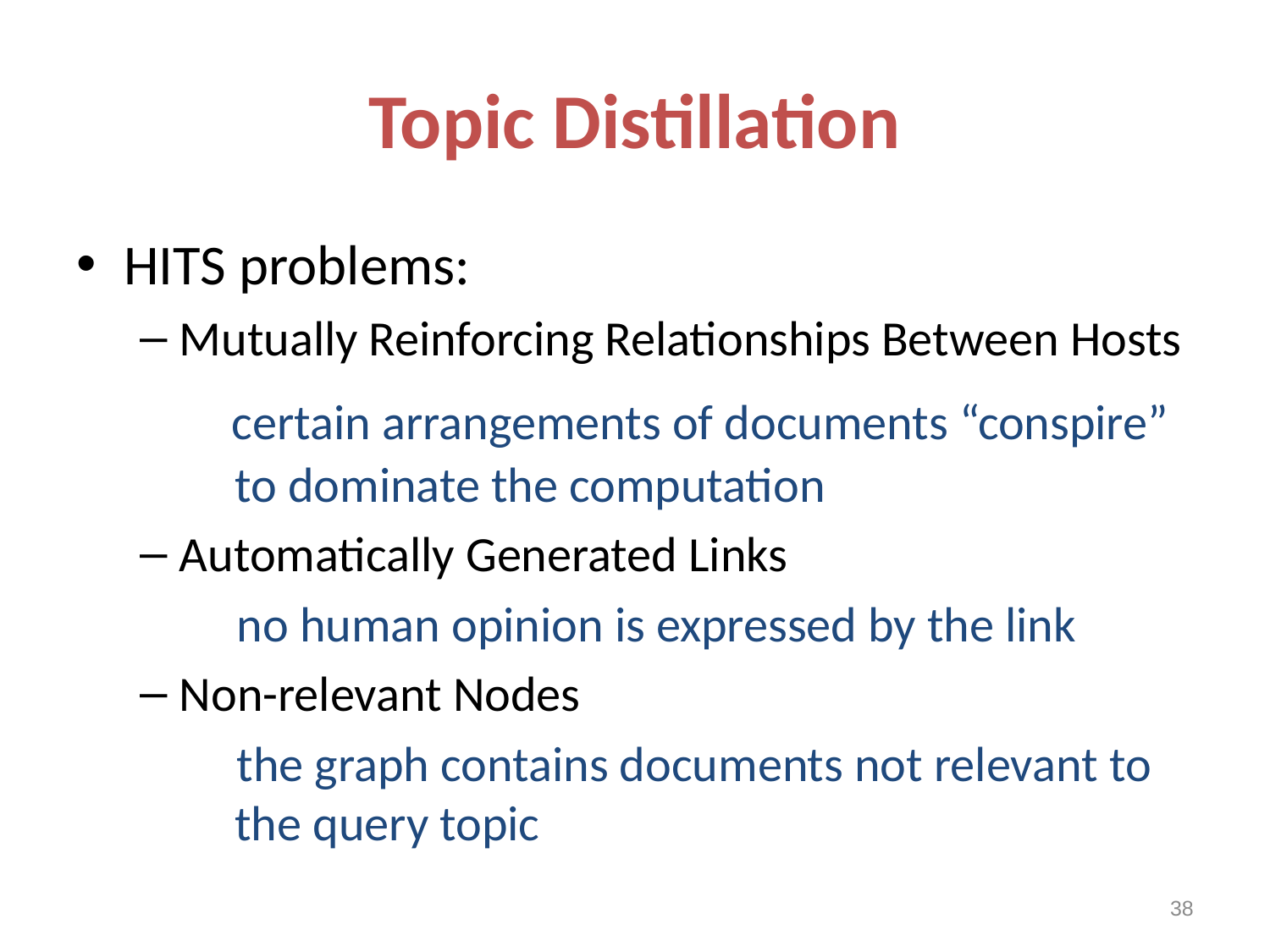

# Topic Distillation
HITS problems:
Mutually Reinforcing Relationships Between Hosts
  certain arrangements of documents “conspire” to dominate the computation
Automatically Generated Links
   no human opinion is expressed by the link
Non-relevant Nodes
   the graph contains documents not relevant to the query topic

38